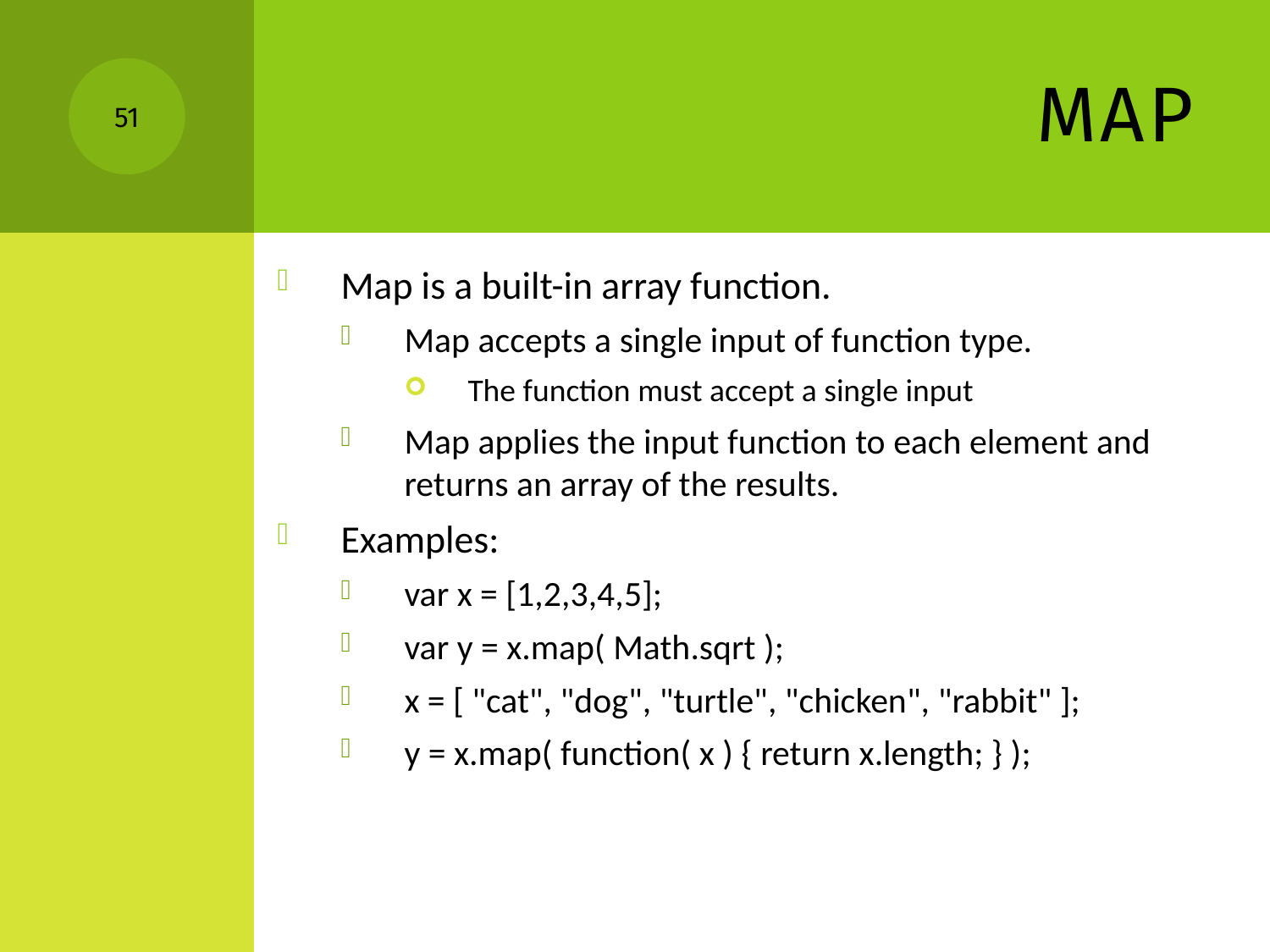

# Map
51
Map is a built-in array function.
Map accepts a single input of function type.
The function must accept a single input
Map applies the input function to each element and returns an array of the results.
Examples:
var x = [1,2,3,4,5];
var y = x.map( Math.sqrt );
x = [ "cat", "dog", "turtle", "chicken", "rabbit" ];
y = x.map( function( x ) { return x.length; } );